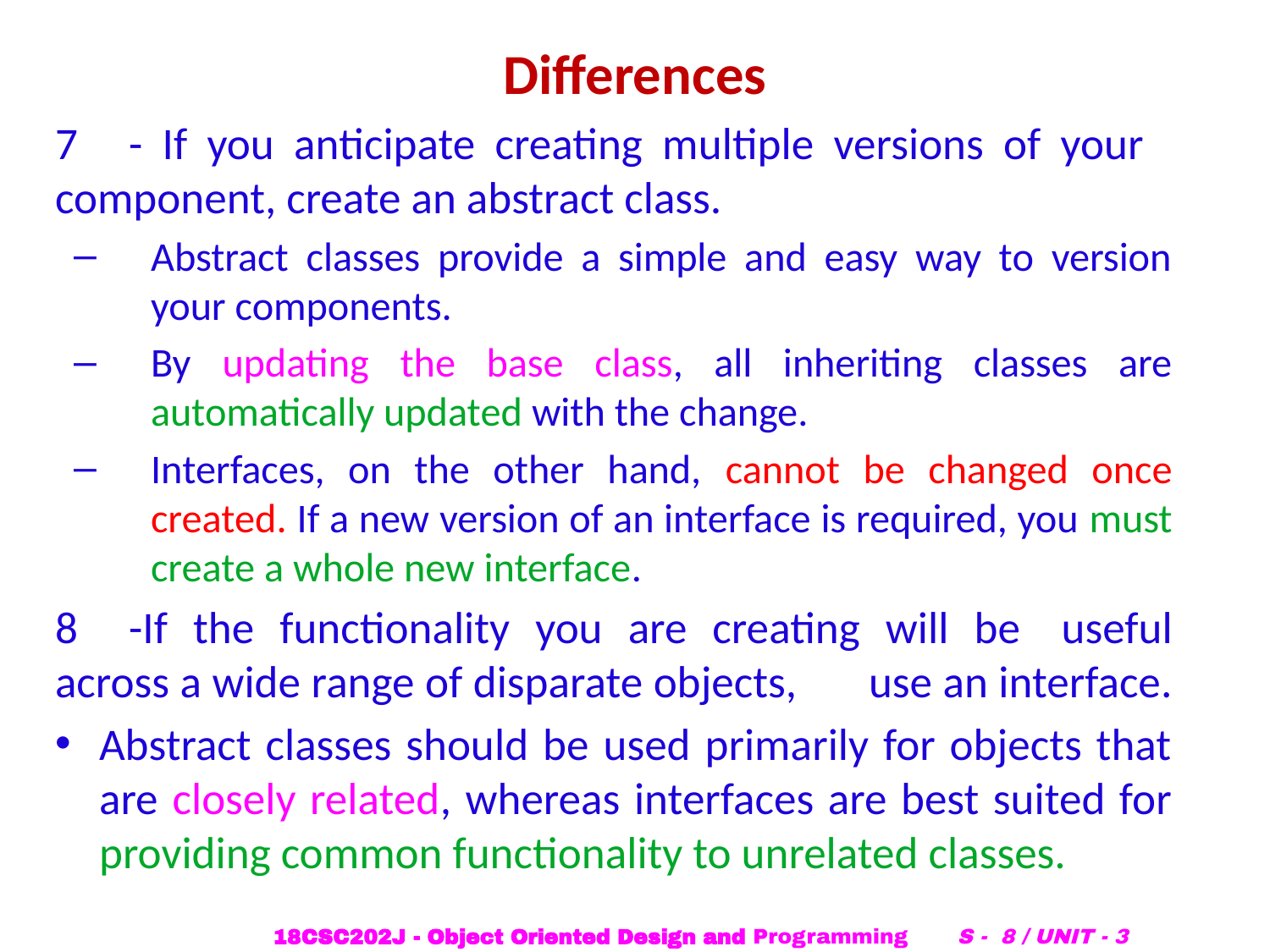

# Differences
7	- If you anticipate creating multiple versions of your 	component, create an abstract class.
	Abstract classes provide a simple and easy way to version your components.
By updating the base class, all inheriting classes are automatically updated with the change.
Interfaces, on the other hand, cannot be changed once created. If a new version of an interface is required, you must create a whole new interface.
8	-If the functionality you are creating will be 	useful across a wide range of disparate objects, 	use an interface.
Abstract classes should be used primarily for objects that are closely related, whereas interfaces are best suited for providing common functionality to unrelated classes.
18CSC202J - Object Oriented Design and Programming       S -  8 / UNIT - 3